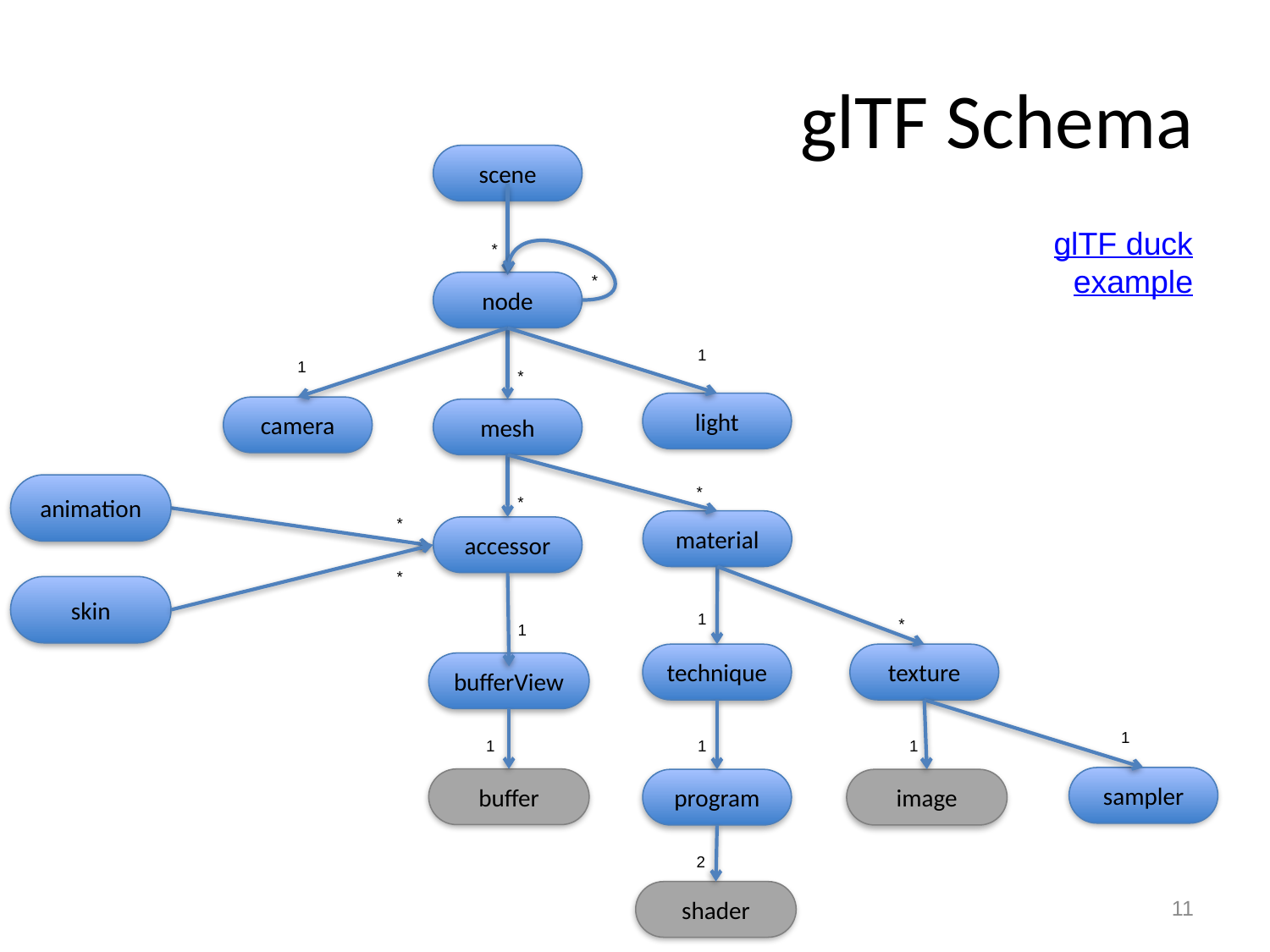

# glTF Schema
scene
glTF duck
example
*
*
node
1
1
*
light
camera
mesh
animation
skin
*
*
*
material
accessor
*
1
*
1
technique
texture
bufferView
1
1
1
1
sampler
buffer
program
image
2
shader
11